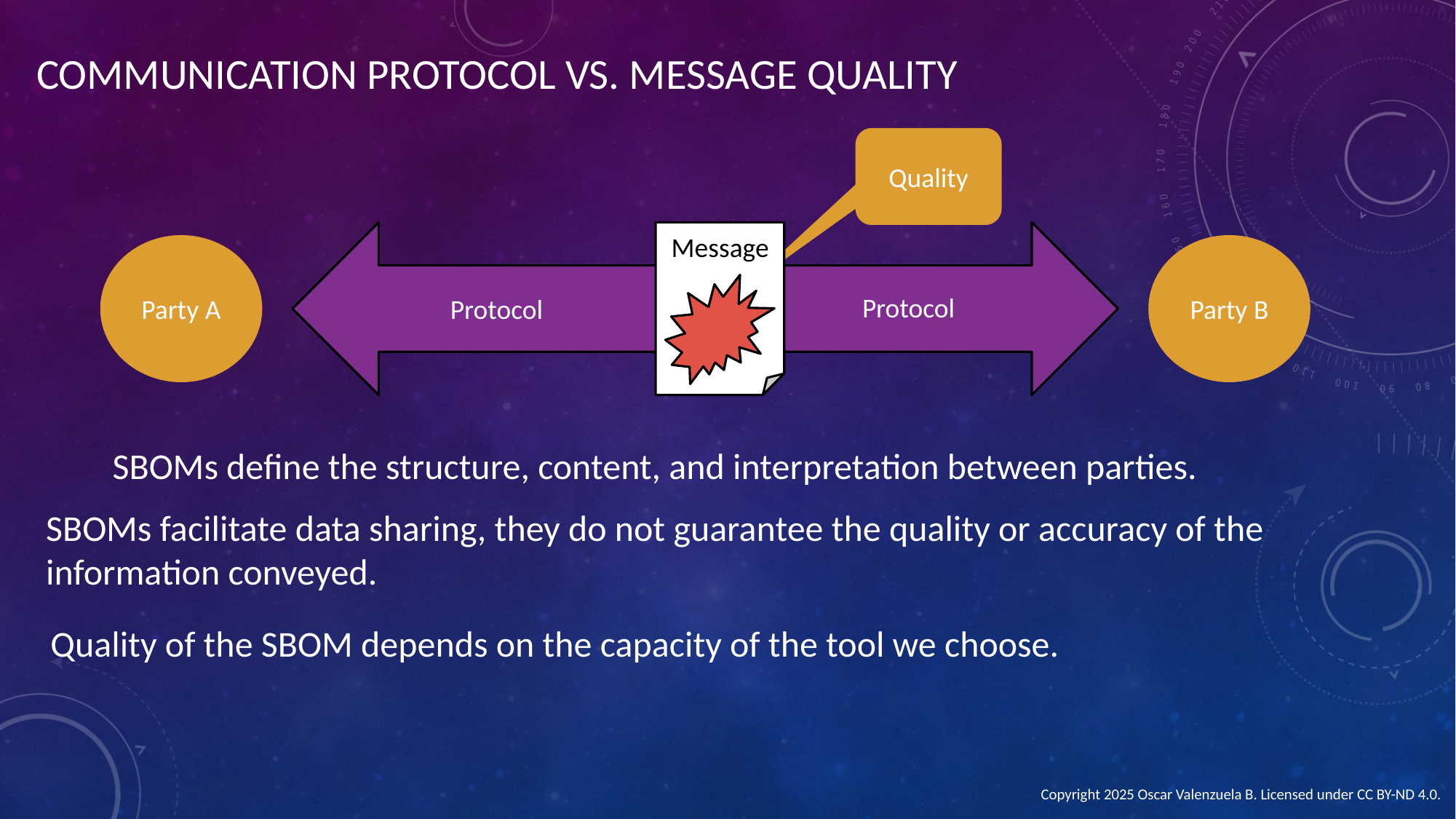

Communication protocol vs. message quality
Quality

Message

Party A
Party B
Protocol
Protocol
SBOMs define the structure, content, and interpretation between parties.
SBOMs facilitate data sharing, they do not guarantee the quality or accuracy of the information conveyed.
Quality of the SBOM depends on the capacity of the tool we choose.
Copyright 2025 Oscar Valenzuela B. Licensed under CC BY-ND 4.0.